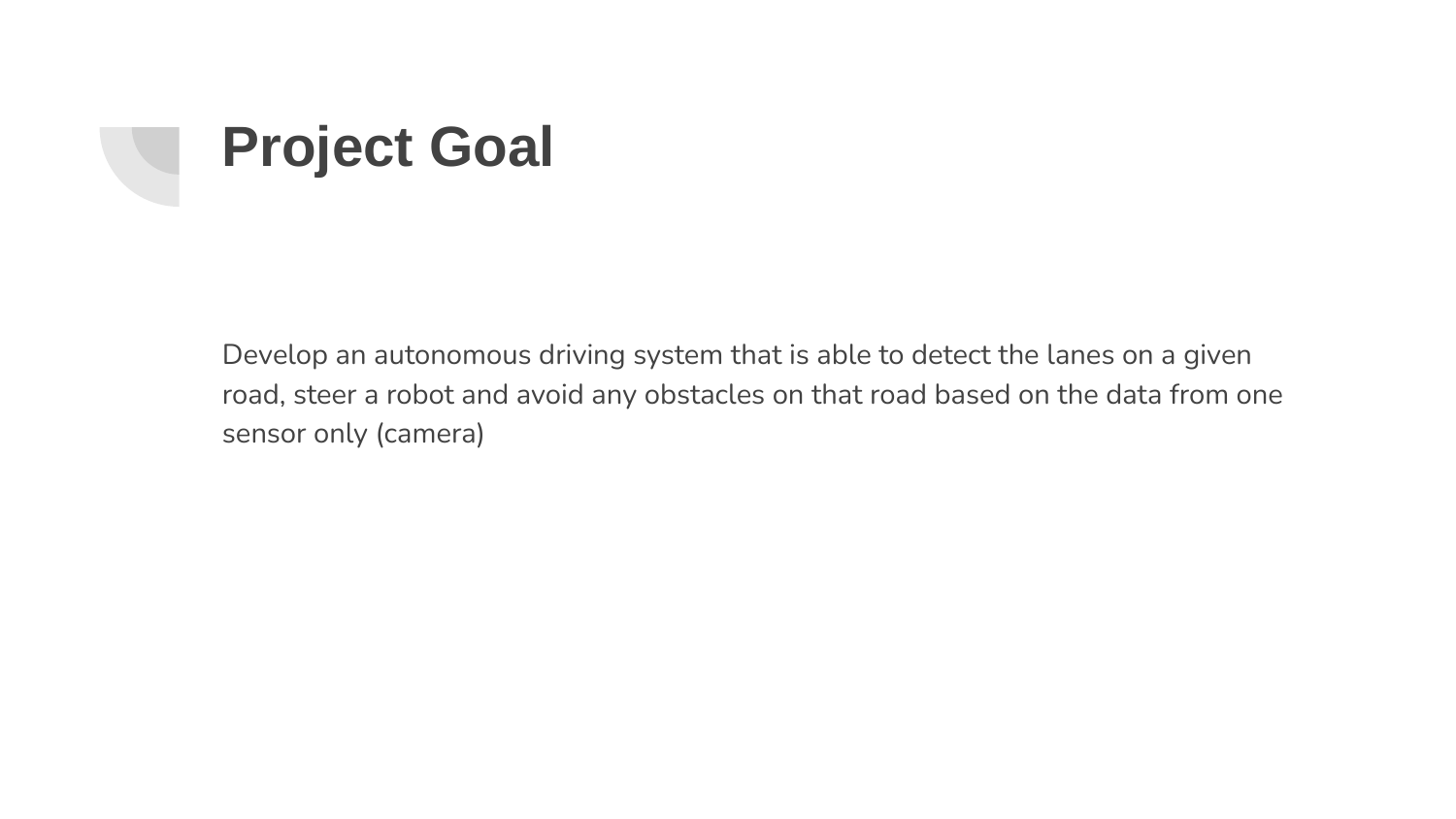

# Project Goal
Develop an autonomous driving system that is able to detect the lanes on a given road, steer a robot and avoid any obstacles on that road based on the data from one sensor only (camera)